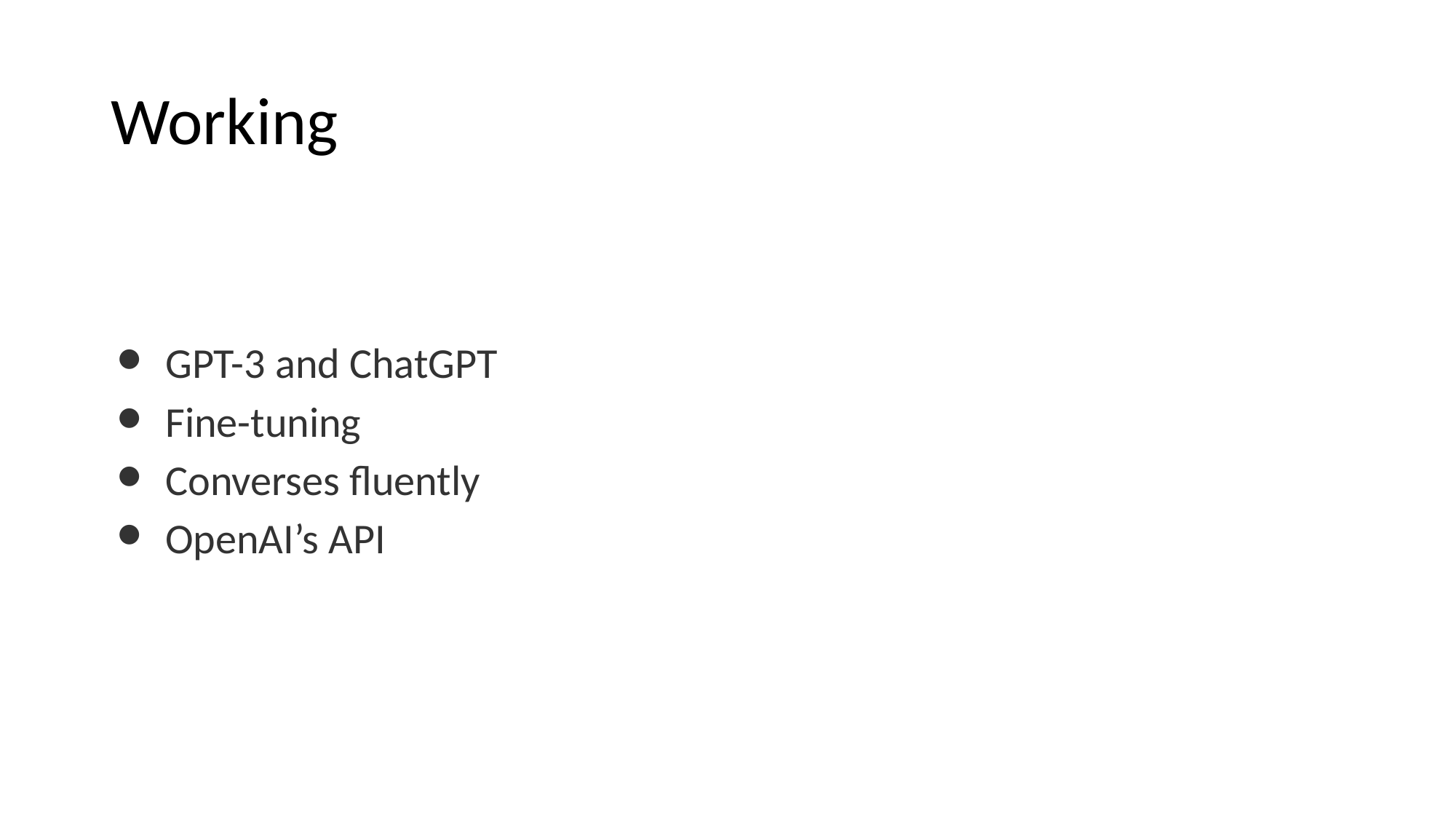

# Working

GPT-3 and ChatGPT
Fine-tuning
Converses fluently
OpenAI’s API